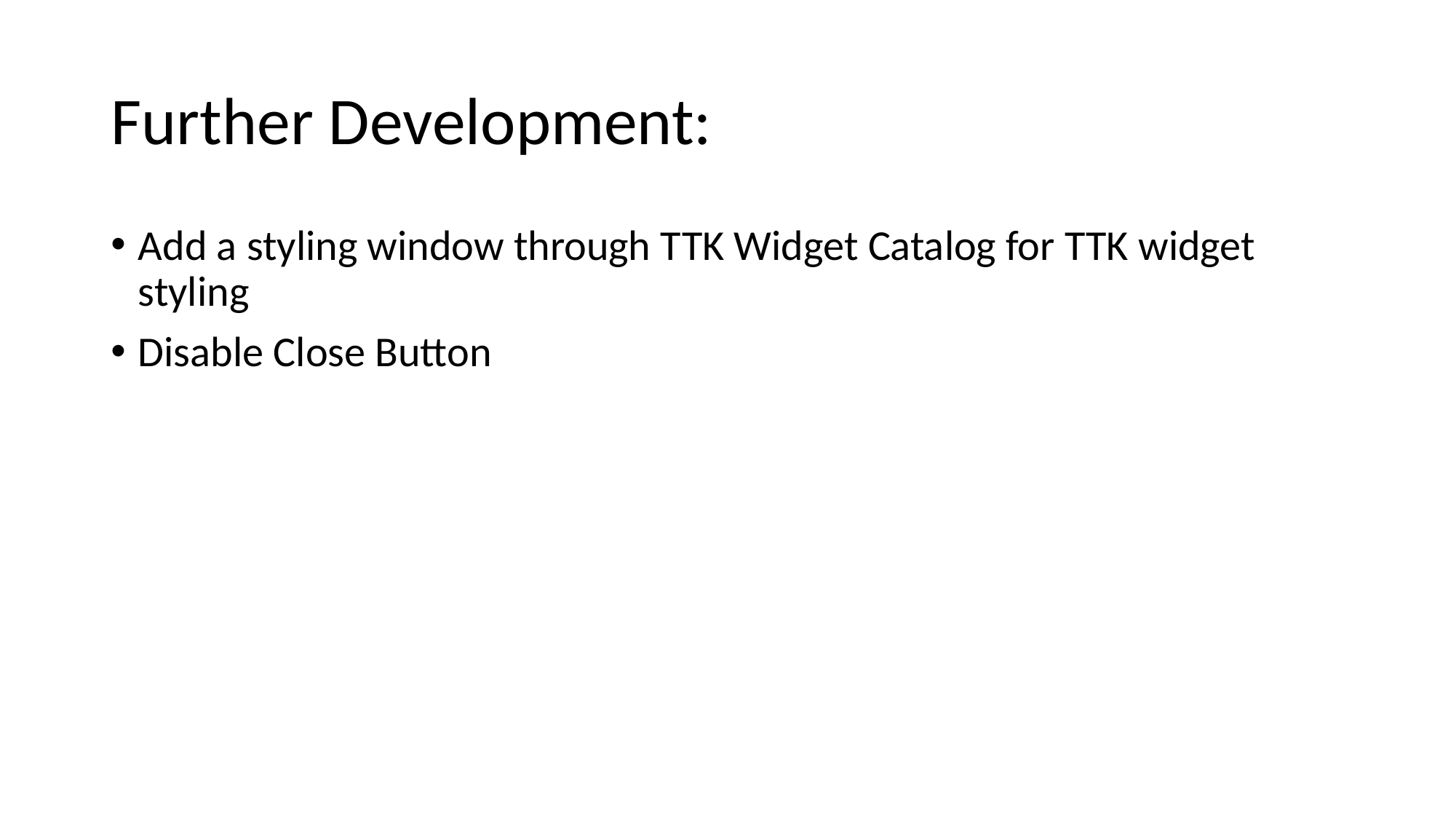

# Further Development:
Add a styling window through TTK Widget Catalog for TTK widget styling
Disable Close Button